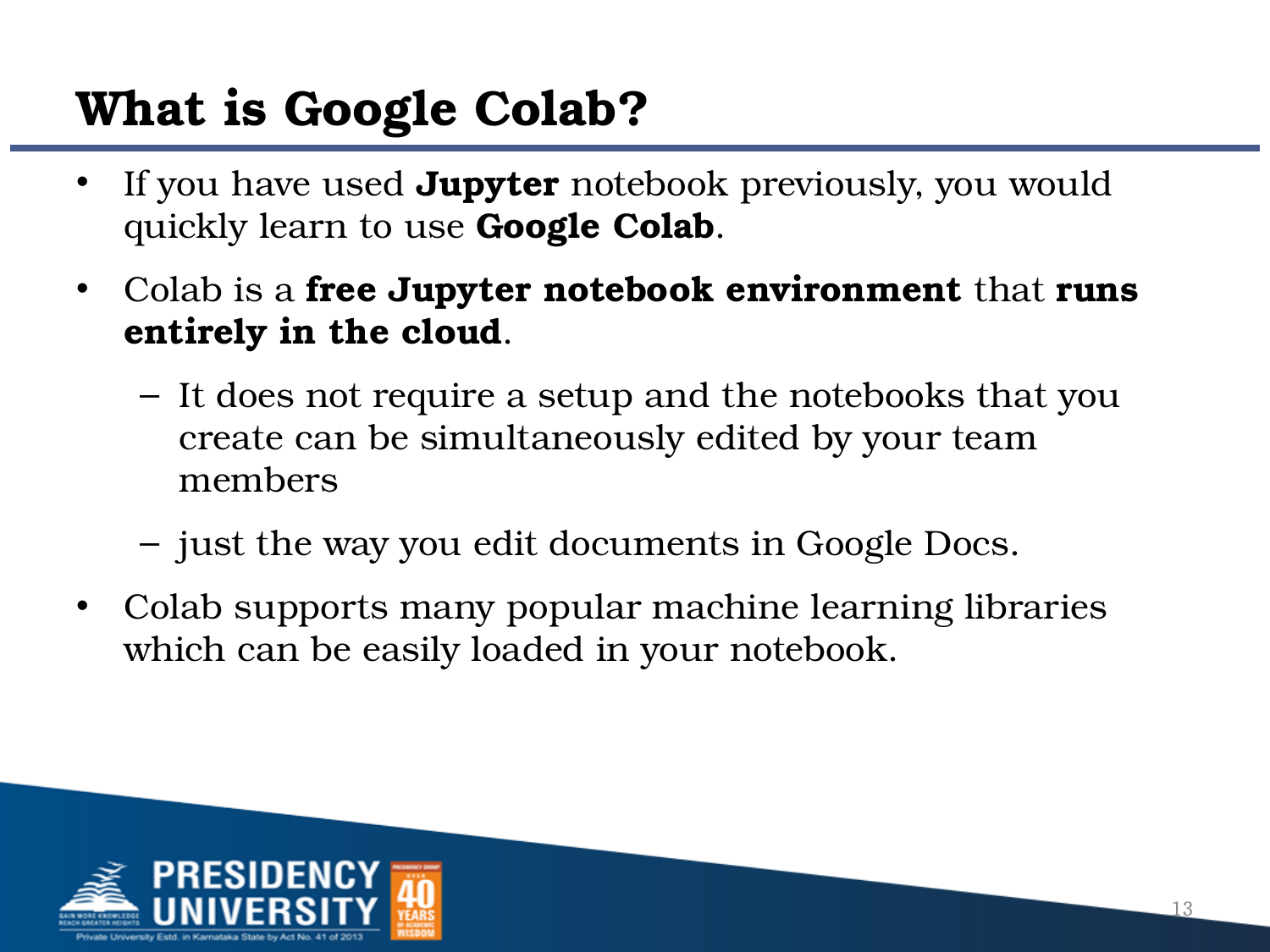

# What is Google Colab?
If you have used Jupyter notebook previously, you would quickly learn to use Google Colab.
Colab is a free Jupyter notebook environment that runs entirely in the cloud.
It does not require a setup and the notebooks that you create can be simultaneously edited by your team members
just the way you edit documents in Google Docs.
Colab supports many popular machine learning libraries which can be easily loaded in your notebook.
13